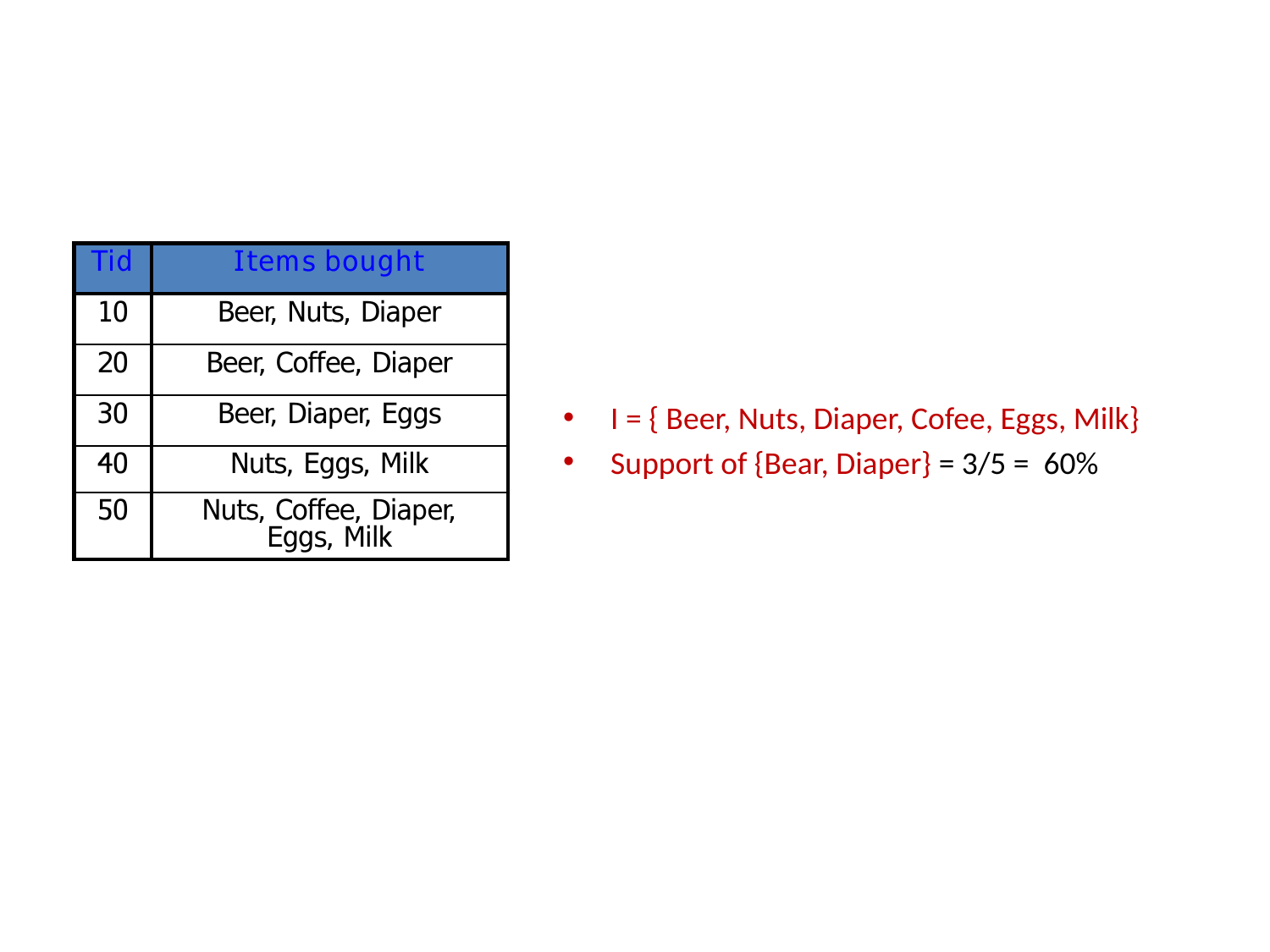

#
| Tid | Items bought |
| --- | --- |
| 10 | Beer, Nuts, Diaper |
| 20 | Beer, Coffee, Diaper |
| 30 | Beer, Diaper, Eggs |
| 40 | Nuts, Eggs, Milk |
| 50 | Nuts, Coffee, Diaper, Eggs, Milk |
I = { Beer, Nuts, Diaper, Cofee, Eggs, Milk}
Support of {Bear, Diaper} = 3/5 =  60%